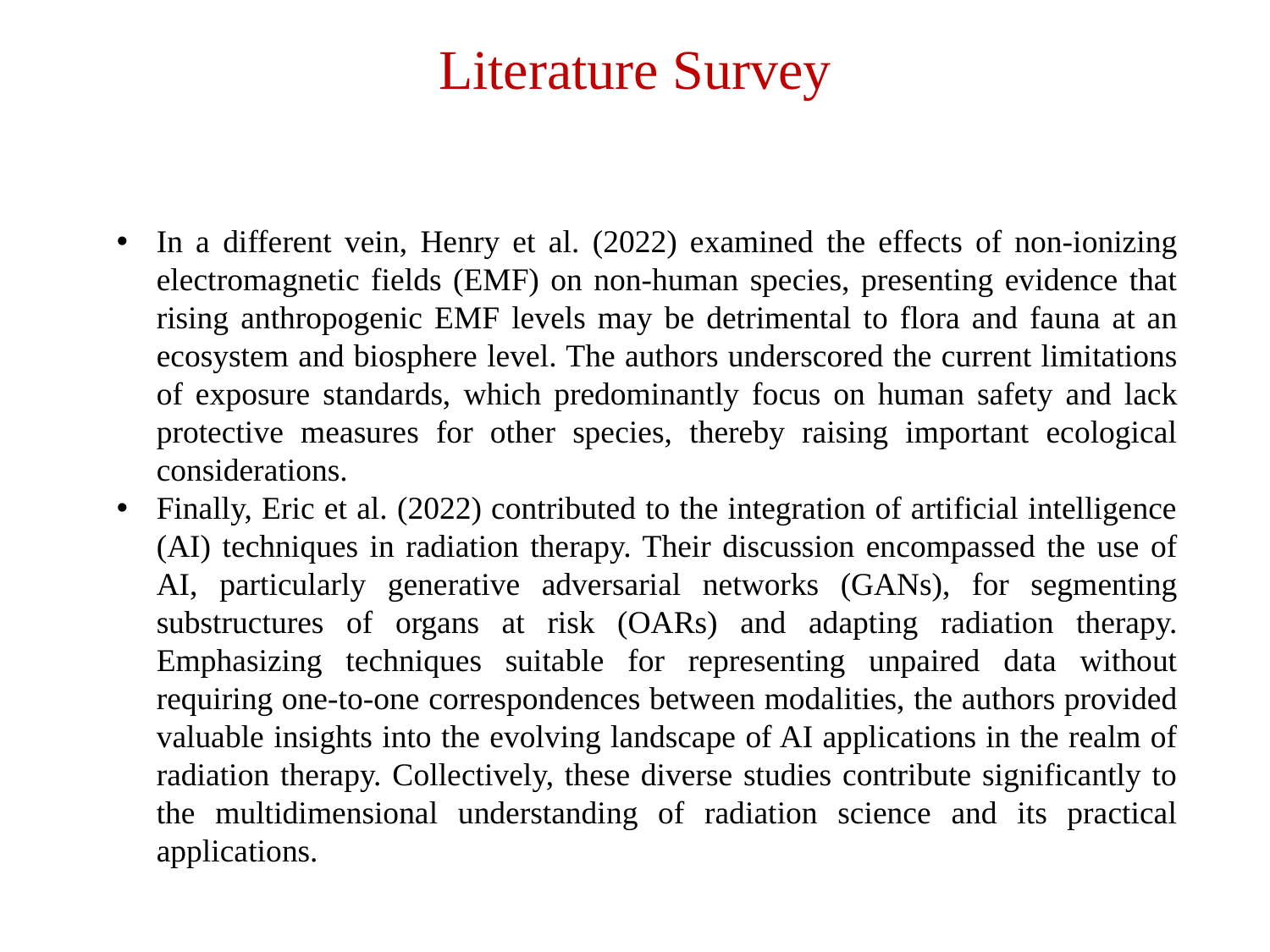

# Literature Survey

In a different vein, Henry et al. (2022) examined the effects of non-ionizing electromagnetic fields (EMF) on non-human species, presenting evidence that rising anthropogenic EMF levels may be detrimental to flora and fauna at an ecosystem and biosphere level. The authors underscored the current limitations of exposure standards, which predominantly focus on human safety and lack protective measures for other species, thereby raising important ecological considerations.
Finally, Eric et al. (2022) contributed to the integration of artificial intelligence (AI) techniques in radiation therapy. Their discussion encompassed the use of AI, particularly generative adversarial networks (GANs), for segmenting substructures of organs at risk (OARs) and adapting radiation therapy. Emphasizing techniques suitable for representing unpaired data without requiring one-to-one correspondences between modalities, the authors provided valuable insights into the evolving landscape of AI applications in the realm of radiation therapy. Collectively, these diverse studies contribute significantly to the multidimensional understanding of radiation science and its practical applications.